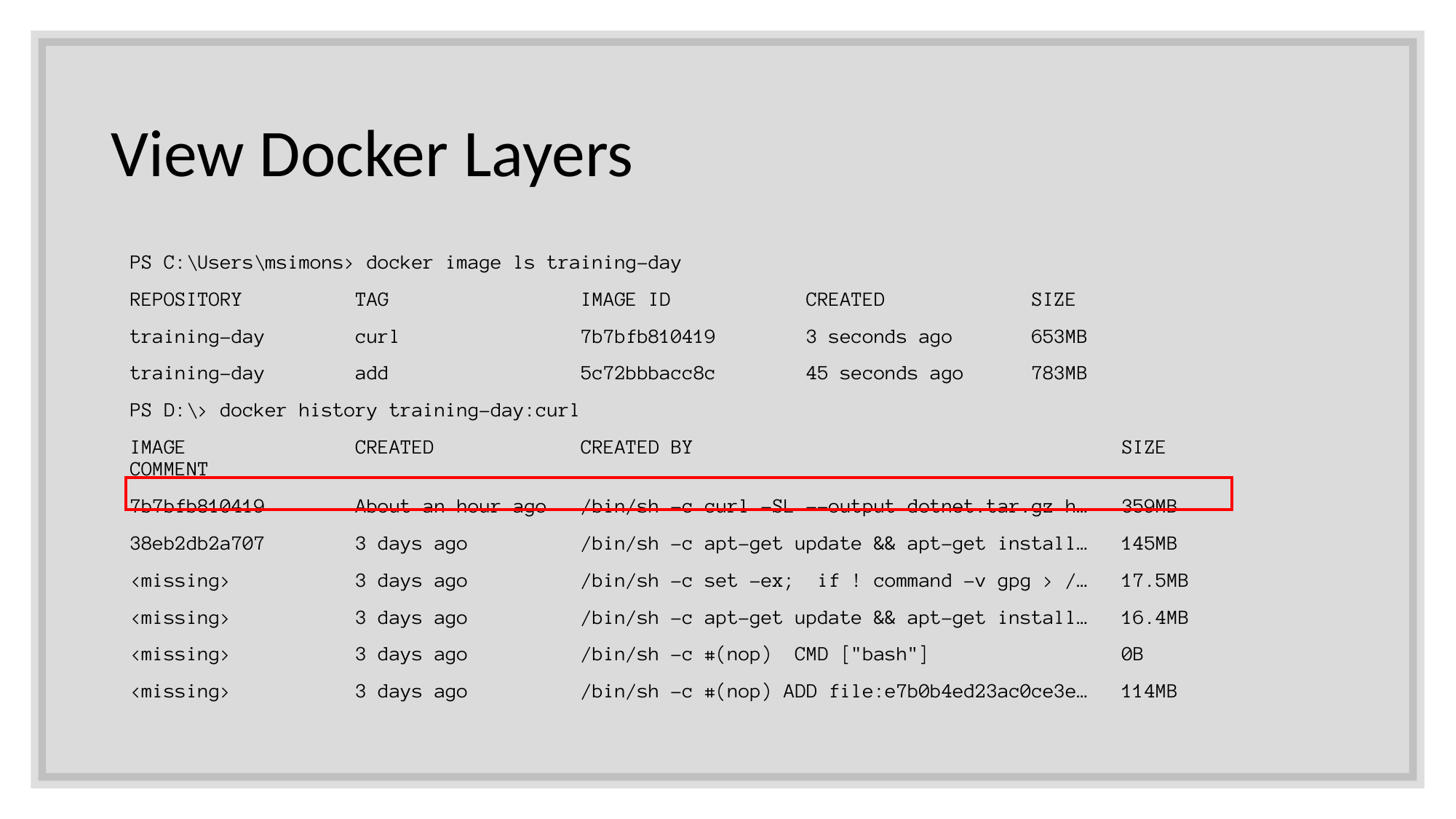

# View Docker Layers
PS C:\Users\msimons> docker image ls training-day
REPOSITORY          TAG                 IMAGE ID            CREATED             SIZE
training-day        curl                7b7bfb810419        3 seconds ago       653MB
training-day        add                 5c72bbbacc8c        45 seconds ago      783MB
PS D:\> docker history training-day:curl
IMAGE               CREATED             CREATED BY                                      SIZE                COMMENT
7b7bfb810419        About an hour ago   /bin/sh -c curl -SL --output dotnet.tar.gz h…   359MB
38eb2db2a707        3 days ago          /bin/sh -c apt-get update && apt-get install…   145MB
<missing>           3 days ago          /bin/sh -c set -ex;  if ! command -v gpg > /…   17.5MB
<missing>           3 days ago          /bin/sh -c apt-get update && apt-get install…   16.4MB
<missing>           3 days ago          /bin/sh -c #(nop)  CMD ["bash"]                 0B
<missing>           3 days ago          /bin/sh -c #(nop) ADD file:e7b0b4ed23ac0ce3e…   114MB